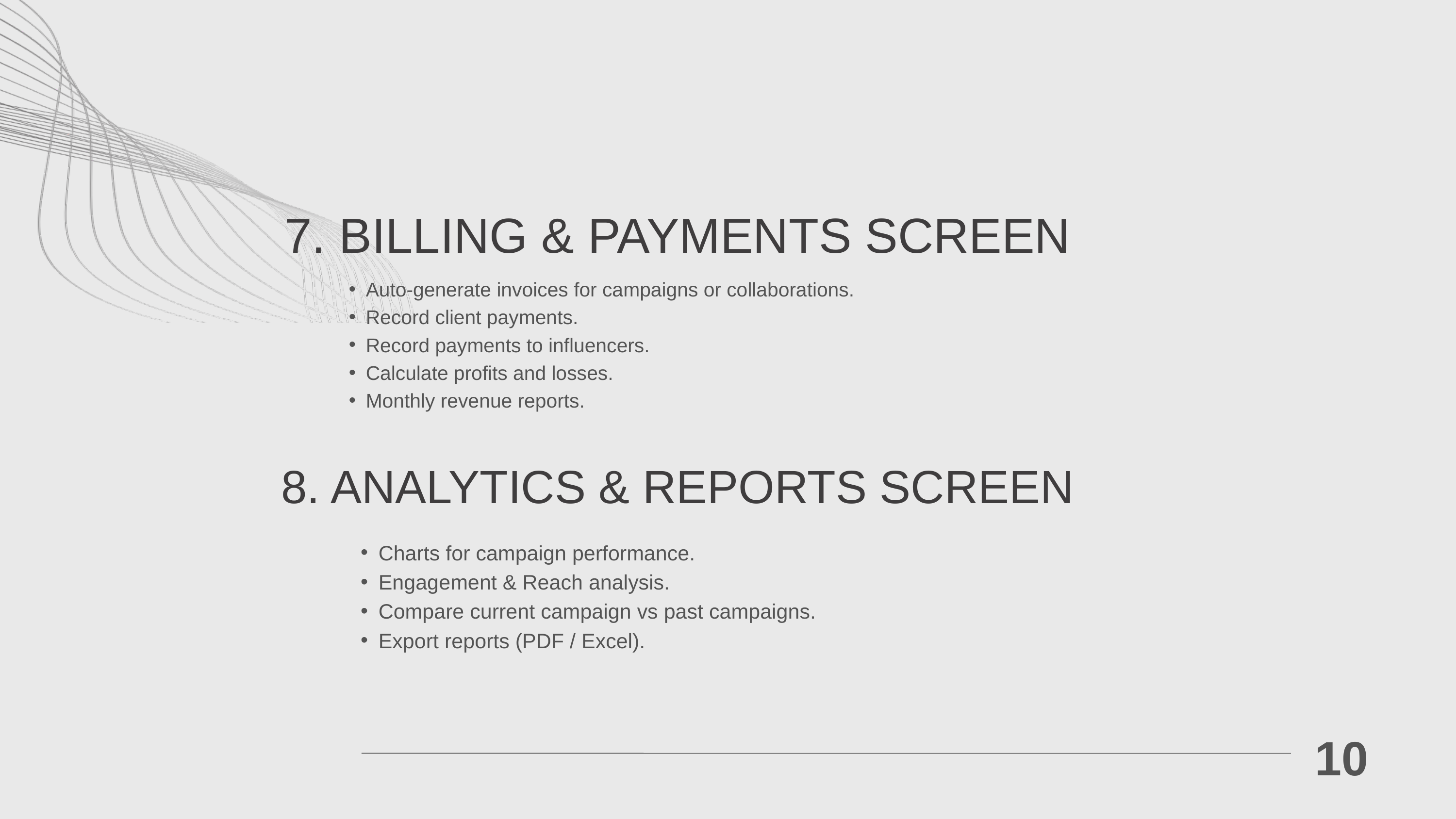

7. BILLING & PAYMENTS SCREEN
Auto-generate invoices for campaigns or collaborations.
Record client payments.
Record payments to influencers.
Calculate profits and losses.
Monthly revenue reports.

8. ANALYTICS & REPORTS SCREEN
Charts for campaign performance.
Engagement & Reach analysis.
Compare current campaign vs past campaigns.
Export reports (PDF / Excel).

10